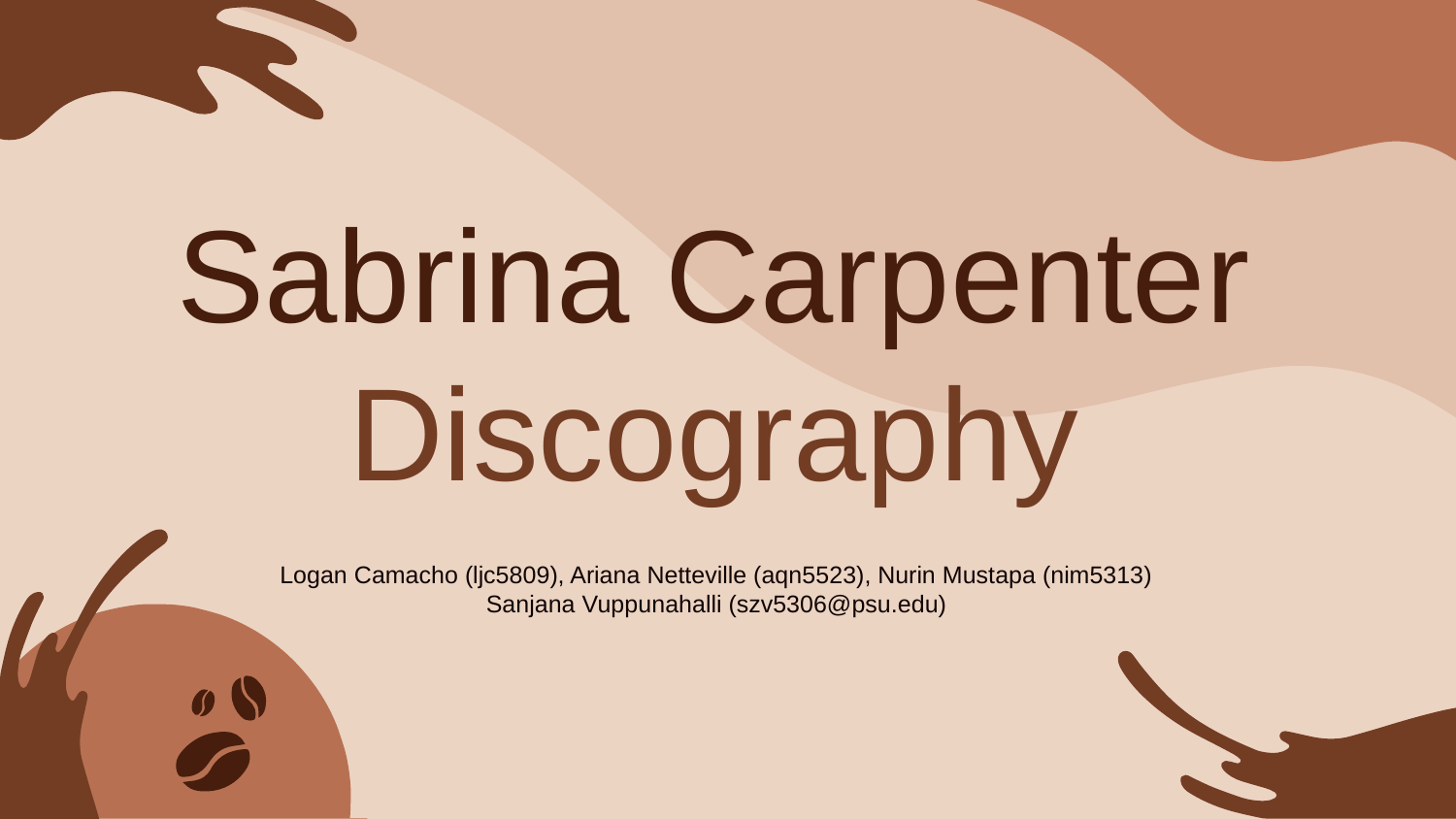

# Sabrina Carpenter Discography
Logan Camacho (ljc5809), Ariana Netteville (aqn5523), Nurin Mustapa (nim5313)
Sanjana Vuppunahalli (szv5306@psu.edu)